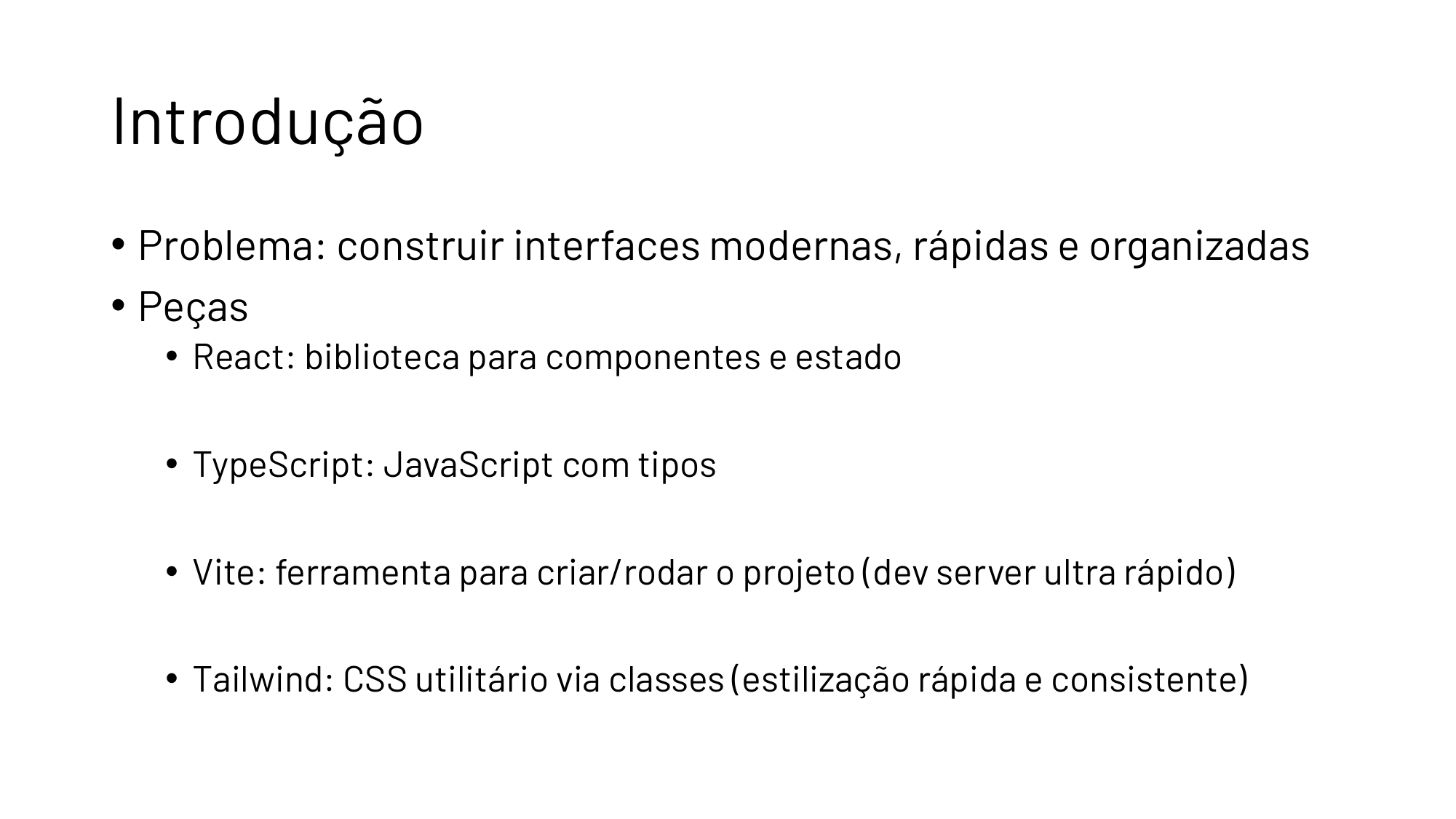

# Introdução
Problema: construir interfaces modernas, rápidas e organizadas
Peças
React: biblioteca para componentes e estado

TypeScript: JavaScript com tipos

Vite: ferramenta para criar/rodar o projeto (dev server ultra rápido)

Tailwind: CSS utilitário via classes (estilização rápida e consistente)